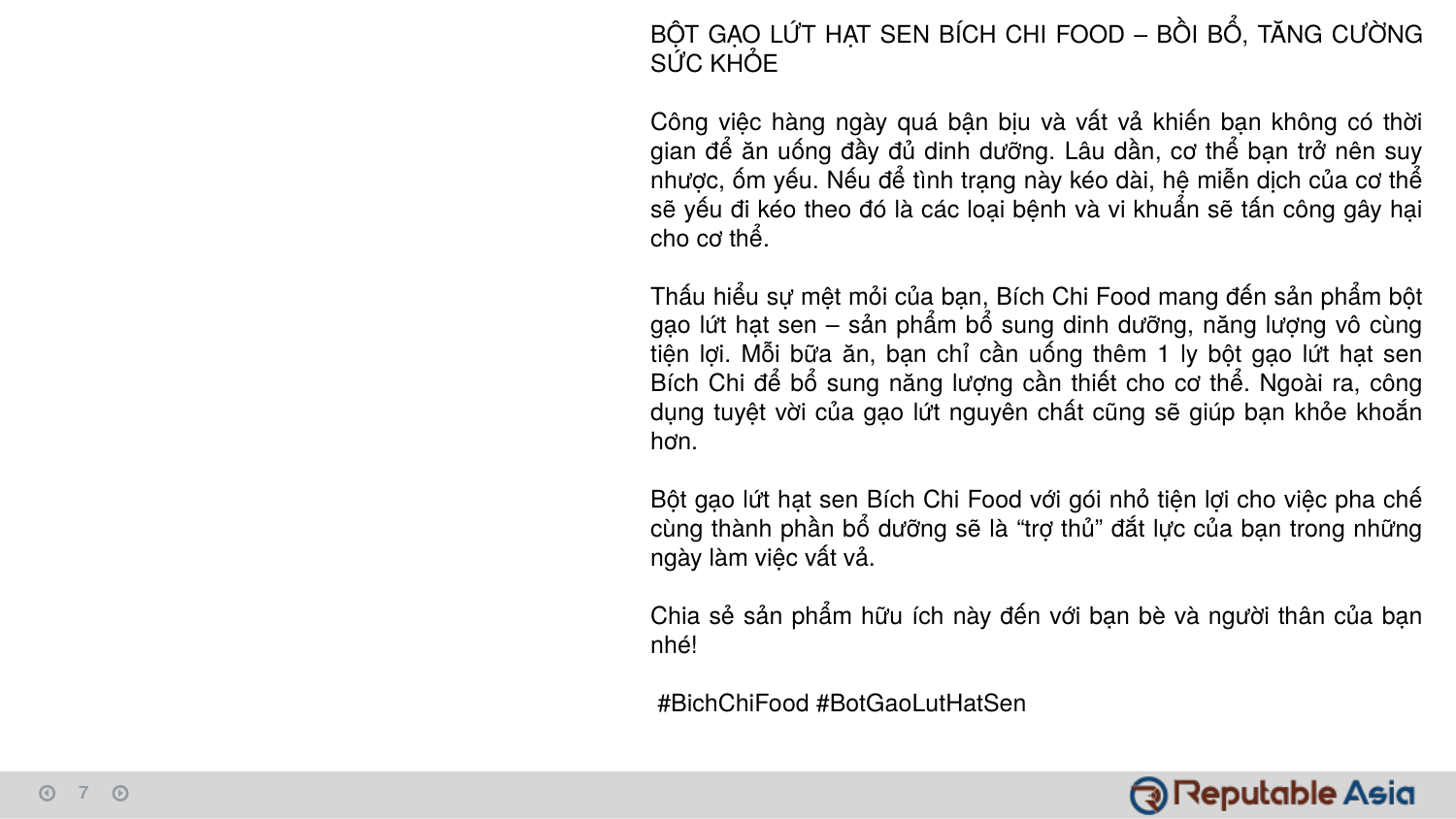

BỘT GẠO LỨT HẠT SEN BÍCH CHI FOOD – BỒI BỔ, TĂNG CƯỜNG SỨC KHỎE

Công việc hàng ngày quá bận bịu và vất vả khiến bạn không có thời gian để ăn uống đầy đủ dinh dưỡng. Lâu dần, cơ thể bạn trở nên suy nhược, ốm yếu. Nếu để tình trạng này kéo dài, hệ miễn dịch của cơ thể sẽ yếu đi kéo theo đó là các loại bệnh và vi khuẩn sẽ tấn công gây hại cho cơ thể.

Thấu hiểu sự mệt mỏi của bạn, Bích Chi Food mang đến sản phẩm bột gạo lứt hạt sen – sản phẩm bổ sung dinh dưỡng, năng lượng vô cùng tiện lợi. Mỗi bữa ăn, bạn chỉ cần uống thêm 1 ly bột gạo lứt hạt sen Bích Chi để bổ sung năng lượng cần thiết cho cơ thể. Ngoài ra, công dụng tuyệt vời của gạo lứt nguyên chất cũng sẽ giúp bạn khỏe khoắn hơn.

Bột gạo lứt hạt sen Bích Chi Food với gói nhỏ tiện lợi cho việc pha chế cùng thành phần bổ dưỡng sẽ là “trợ thủ” đắt lực của bạn trong những ngày làm việc vất vả.

Chia sẻ sản phẩm hữu ích này đến với bạn bè và người thân của bạn nhé!

 #BichChiFood #BotGaoLutHatSen
7